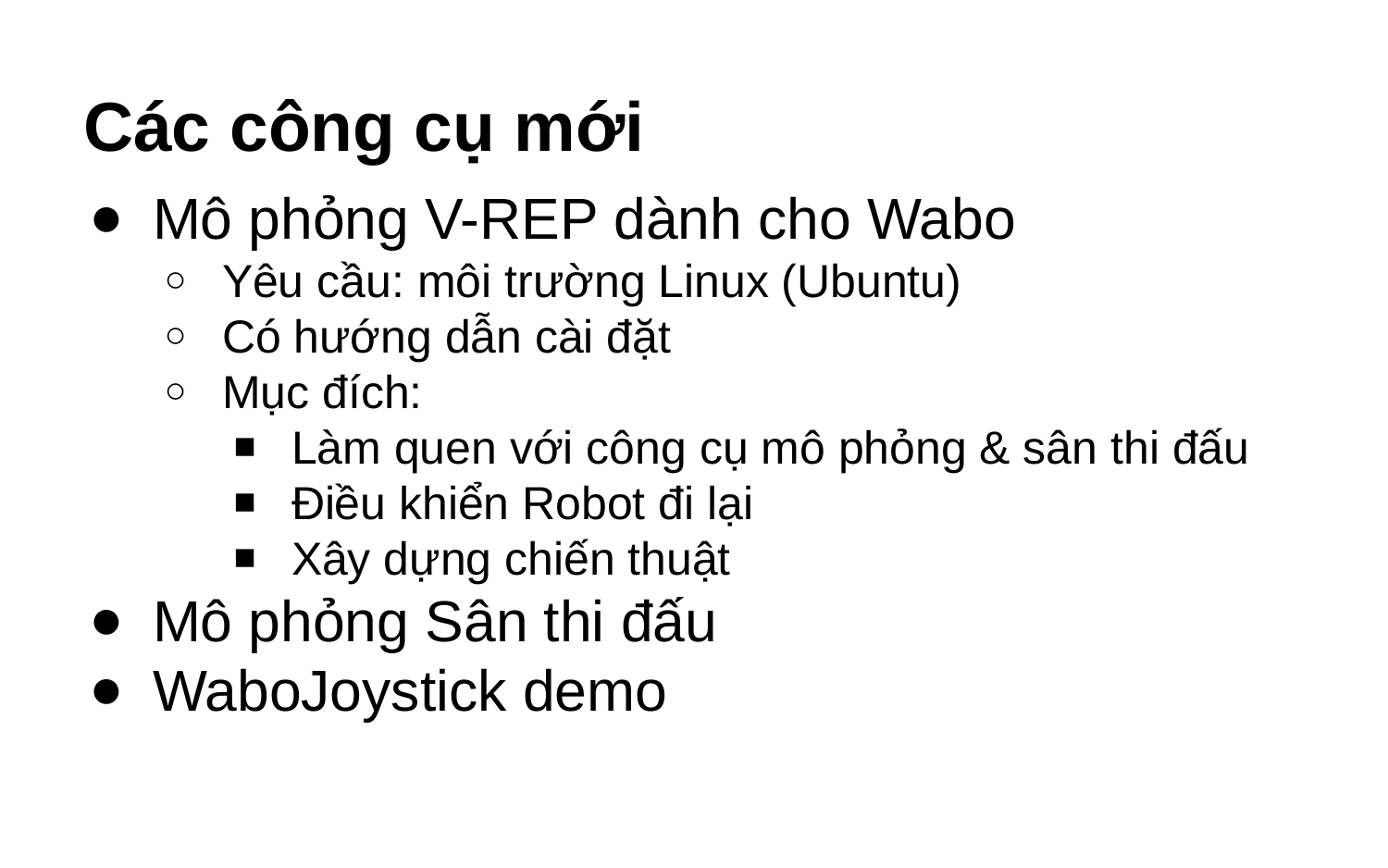

# Các công cụ mới
Mô phỏng V-REP dành cho Wabo
Yêu cầu: môi trường Linux (Ubuntu)
Có hướng dẫn cài đặt
Mục đích:
Làm quen với công cụ mô phỏng & sân thi đấu
Điều khiển Robot đi lại
Xây dựng chiến thuật
Mô phỏng Sân thi đấu
WaboJoystick demo